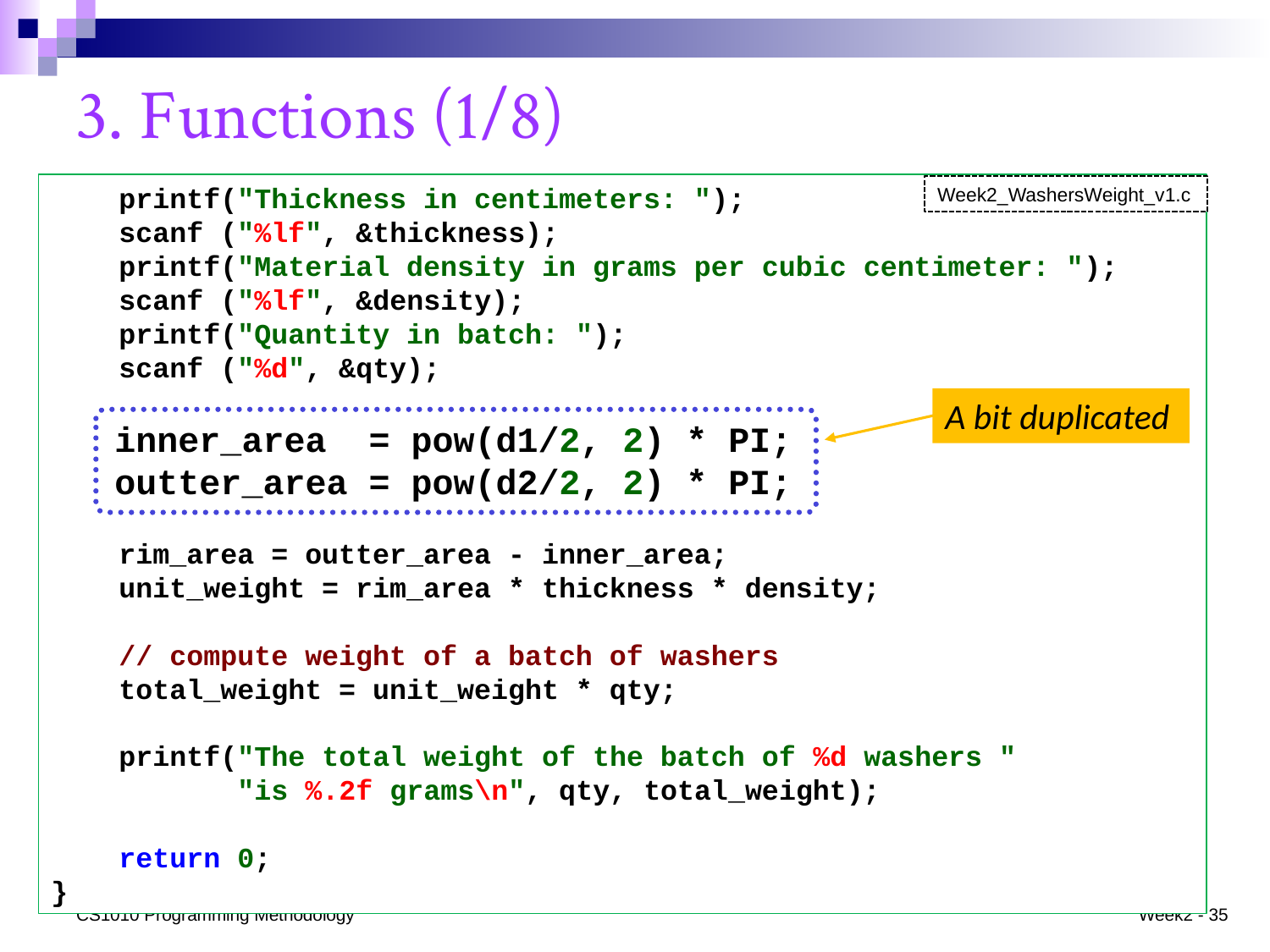

# 3. Functions (1/8)
    printf("Thickness in centimeters: ");
    scanf ("%lf", &thickness);
    printf("Material density in grams per cubic centimeter: ");
    scanf ("%lf", &density);
    printf("Quantity in batch: ");
    scanf ("%d", &qty);

   inner_area  = pow(d1/2, 2) * PI;
   outter_area = pow(d2/2, 2) * PI;

    rim_area = outter_area - inner_area;
    unit_weight = rim_area * thickness * density;

    // compute weight of a batch of washers
    total_weight = unit_weight * qty;

    printf("The total weight of the batch of %d washers "
           "is %.2f grams\n", qty, total_weight);

    return 0;
}
Week2_WashersWeight_v1.c
A bit duplicated

CS1010 Programming Methodology
Week2 - 35